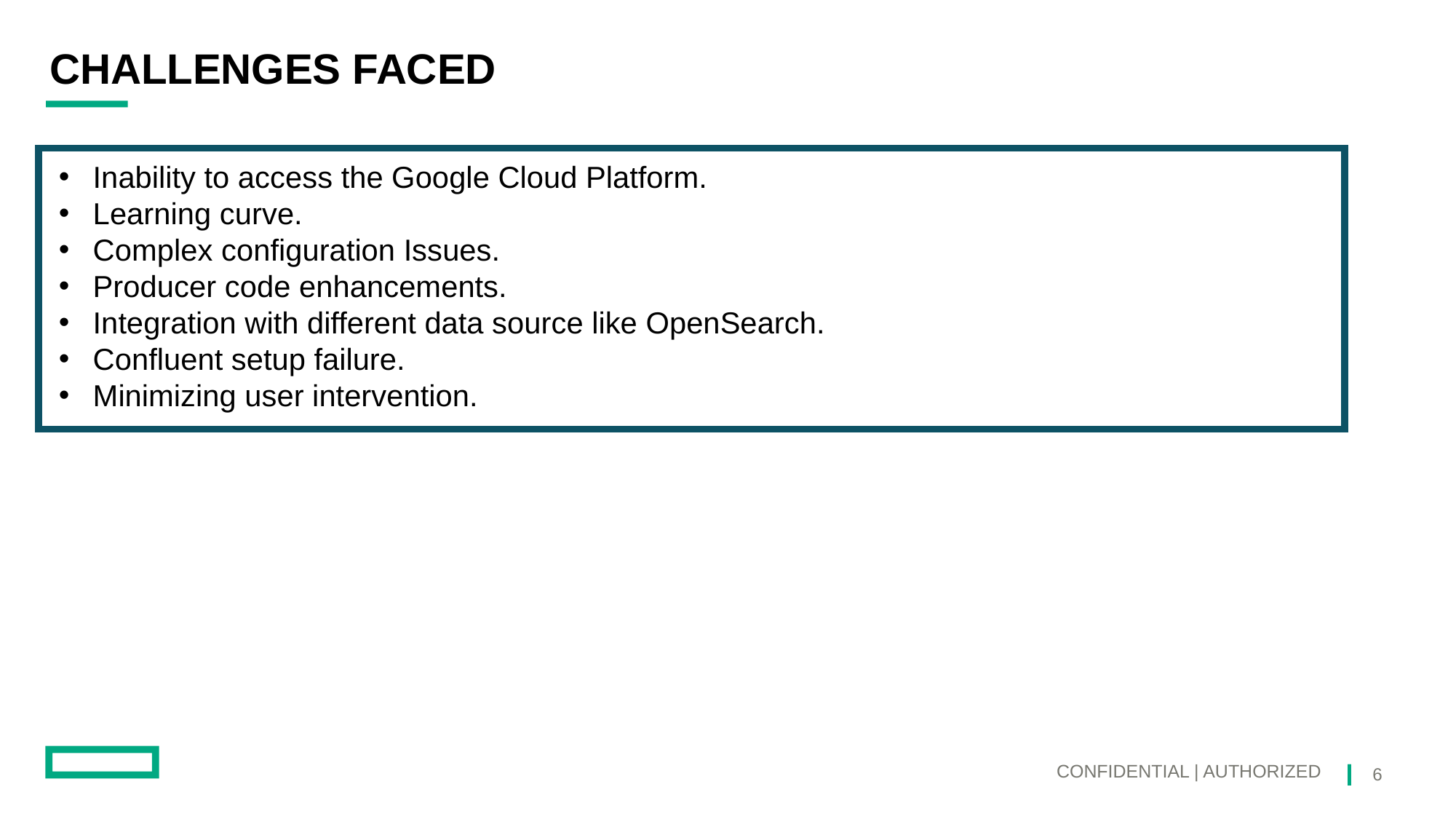

# Challenges faced

Inability to access the Google Cloud Platform.
Learning curve.
Complex configuration Issues.
Producer code enhancements.
Integration with different data source like OpenSearch.
Confluent setup failure.
Minimizing user intervention.

CONFIDENTIAL | AUTHORIZED
6